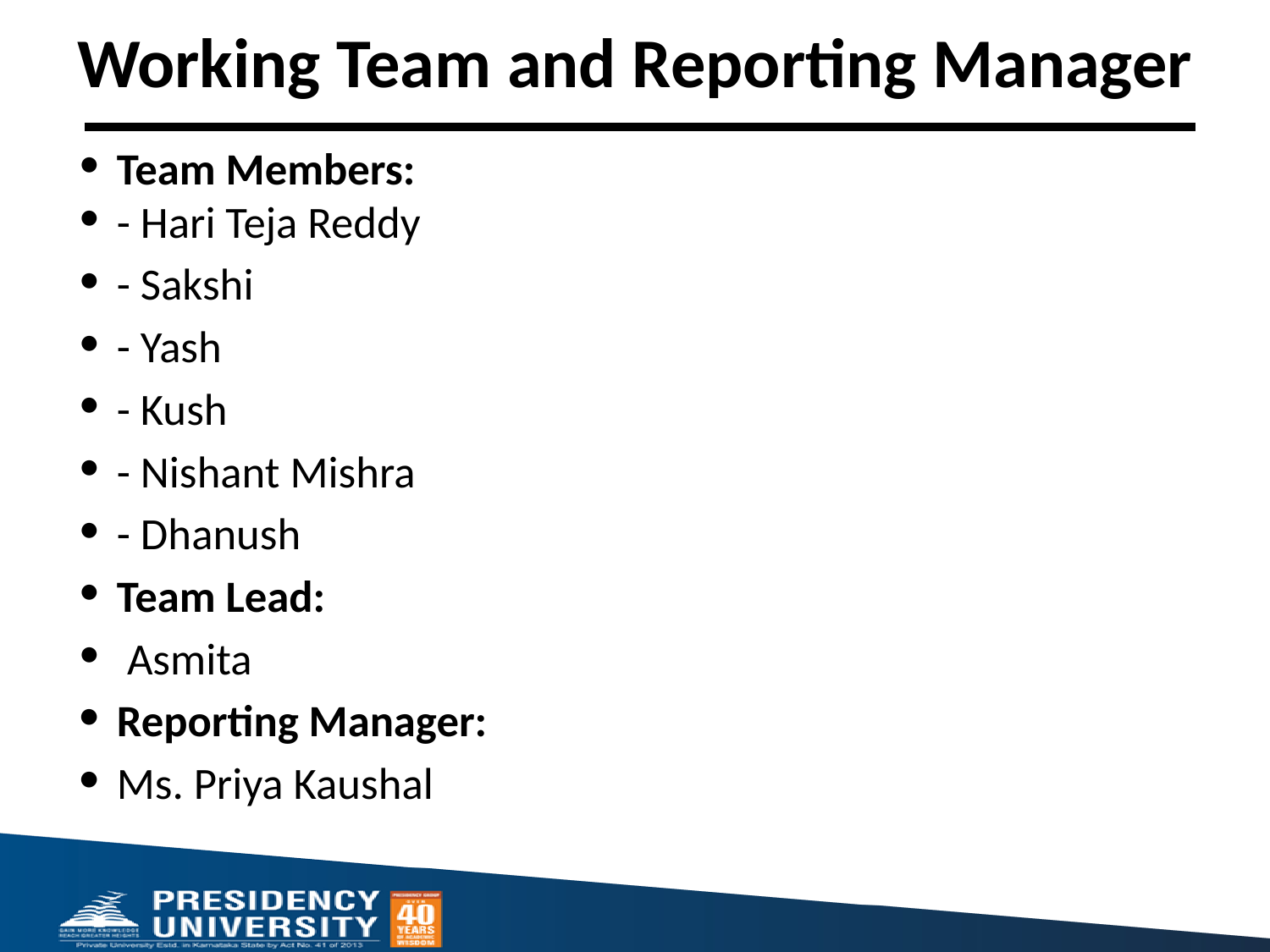

Working Team and Reporting Manager
Team Members:
- Hari Teja Reddy
- Sakshi
- Yash
- Kush
- Nishant Mishra
- Dhanush
Team Lead:
 Asmita
Reporting Manager:
Ms. Priya Kaushal